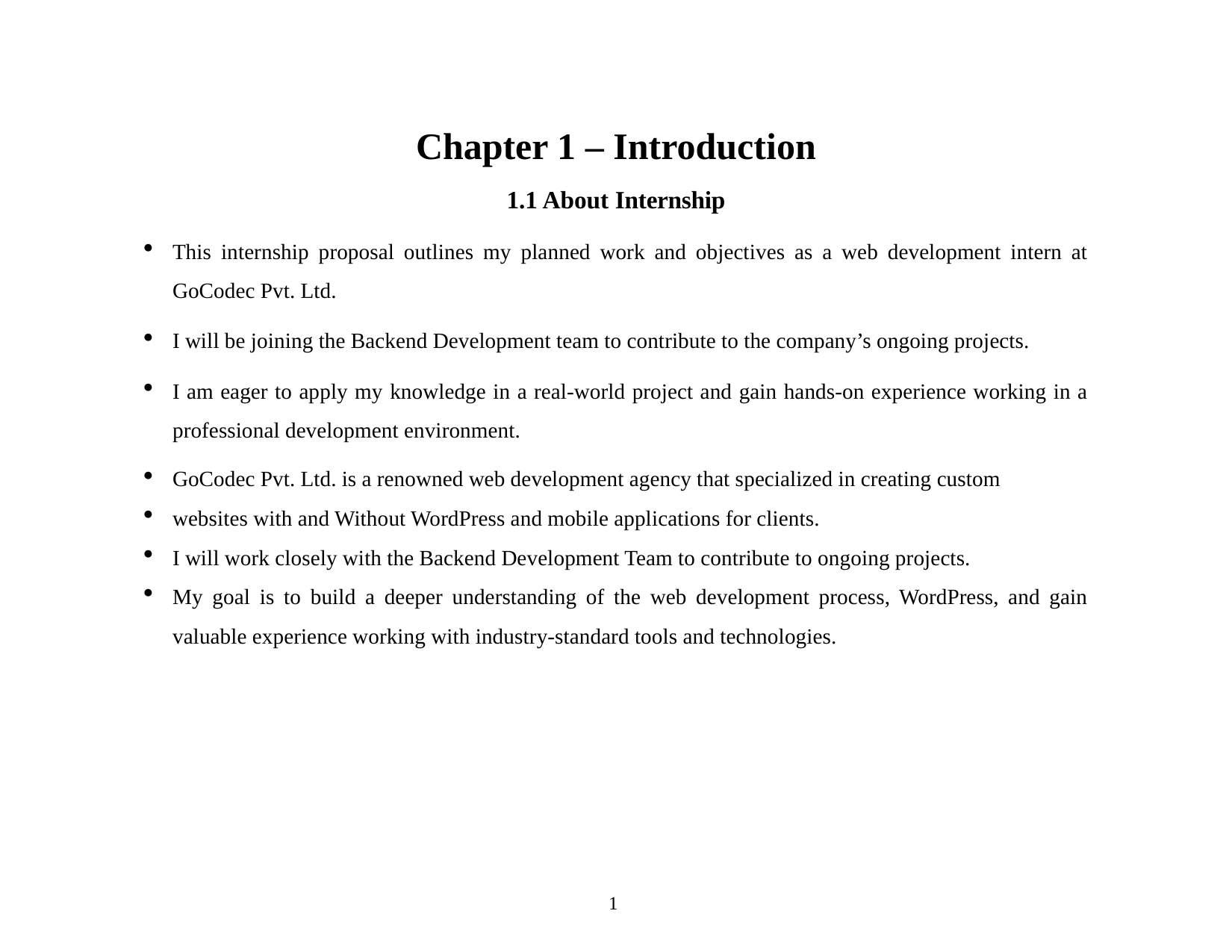

Chapter 1 – Introduction
1.1 About Internship
This internship proposal outlines my planned work and objectives as a web development intern at GoCodec Pvt. Ltd.
I will be joining the Backend Development team to contribute to the company’s ongoing projects.
I am eager to apply my knowledge in a real-world project and gain hands-on experience working in a professional development environment.
GoCodec Pvt. Ltd. is a renowned web development agency that specialized in creating custom
websites with and Without WordPress and mobile applications for clients.
I will work closely with the Backend Development Team to contribute to ongoing projects.
My goal is to build a deeper understanding of the web development process, WordPress, and gain valuable experience working with industry-standard tools and technologies.

1